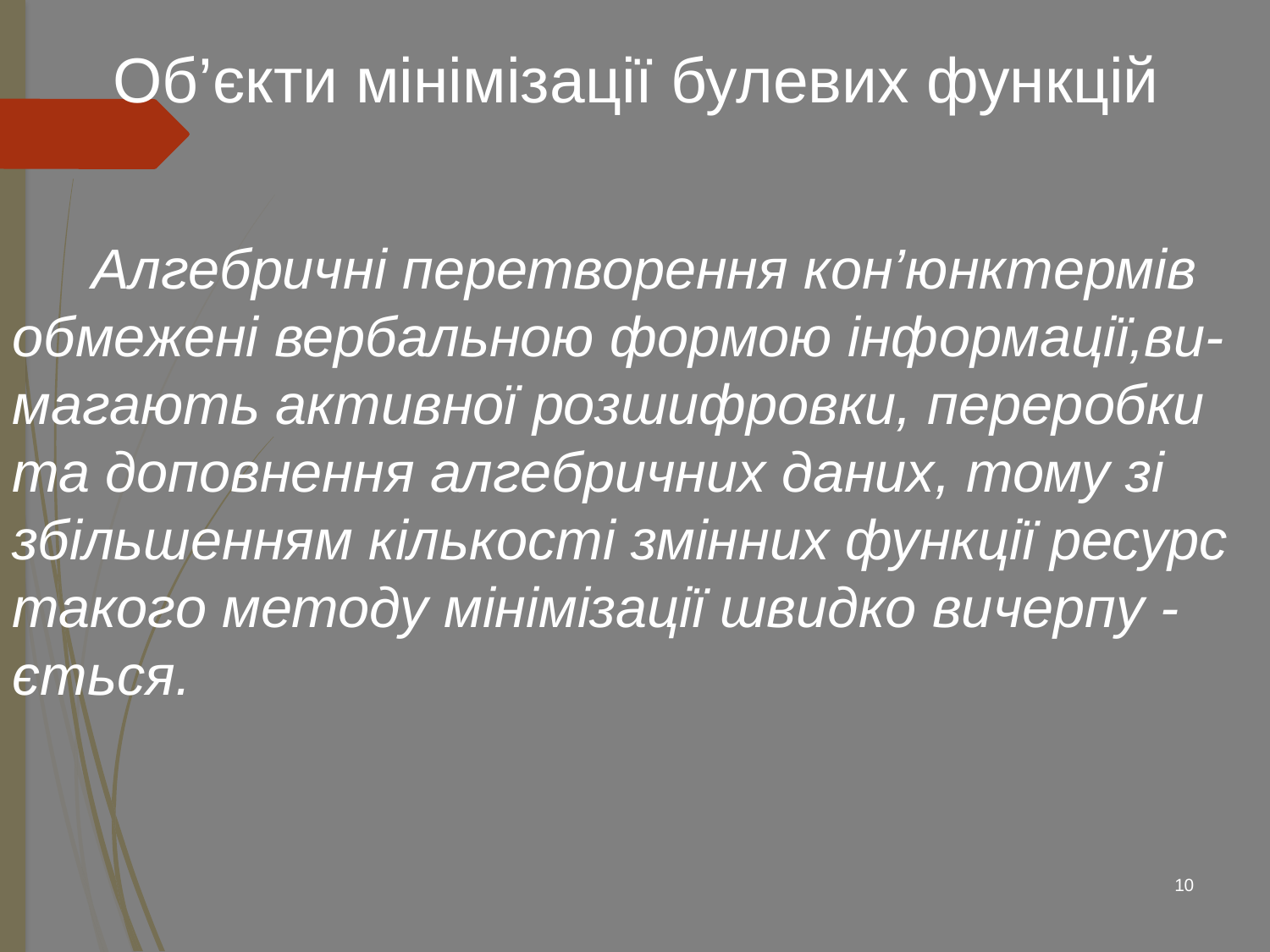

Об’єкти мінімізації булевих функцій

 	Алгебричні перетворення кон’юнктермів обмежені вербальною формою інформації,ви- магають активної розшифровки, переробки та доповнення алгебричних даних, тому зі збільшенням кількості змінних функції ресурс такого методу мінімізації швидко вичерпу - ється.
10